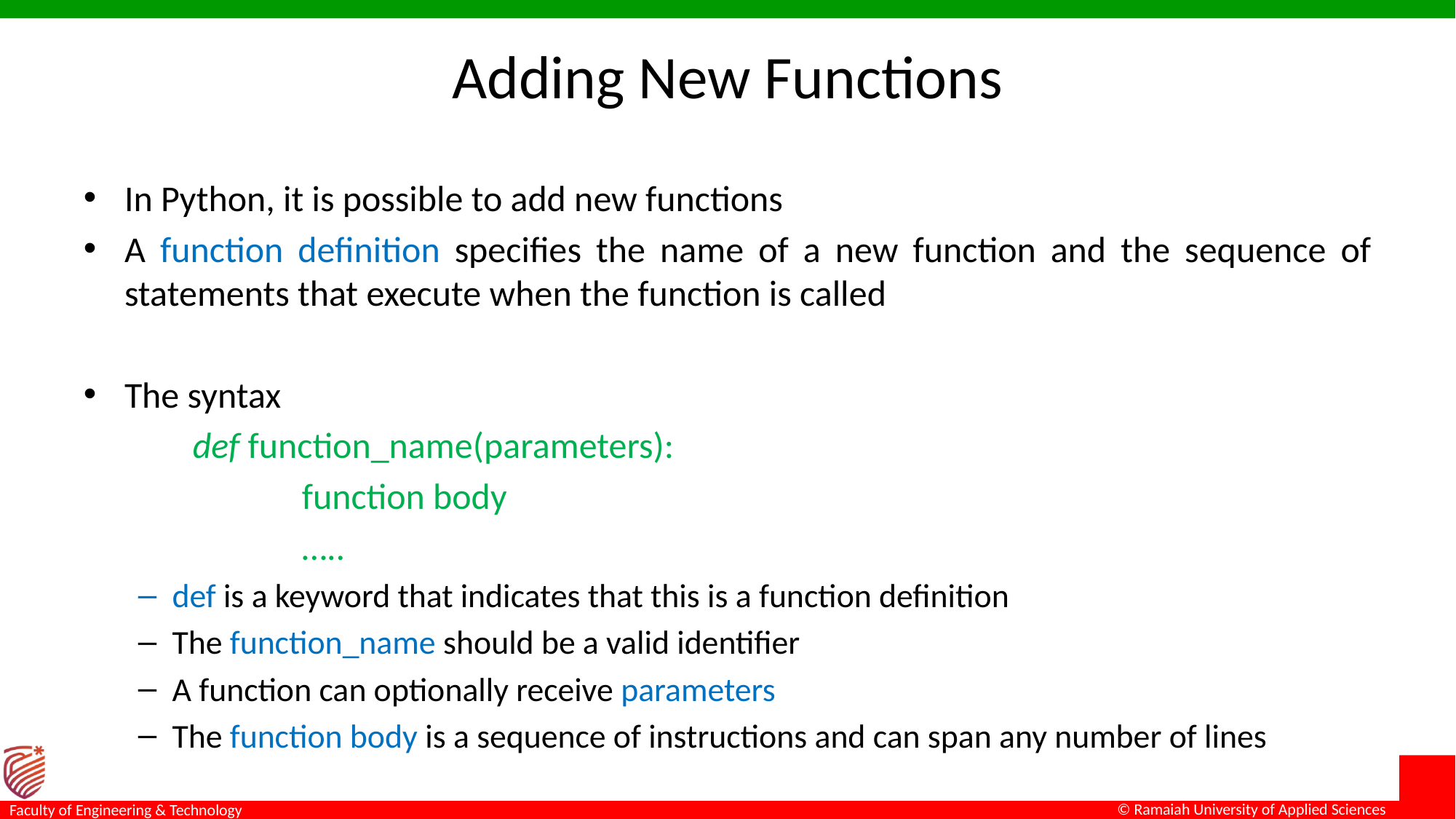

# Adding New Functions
In Python, it is possible to add new functions
A function definition specifies the name of a new function and the sequence of statements that execute when the function is called

The syntax
	def function_name(parameters):
		function body
		…..
def is a keyword that indicates that this is a function definition
The function_name should be a valid identifier
A function can optionally receive parameters
The function body is a sequence of instructions and can span any number of lines